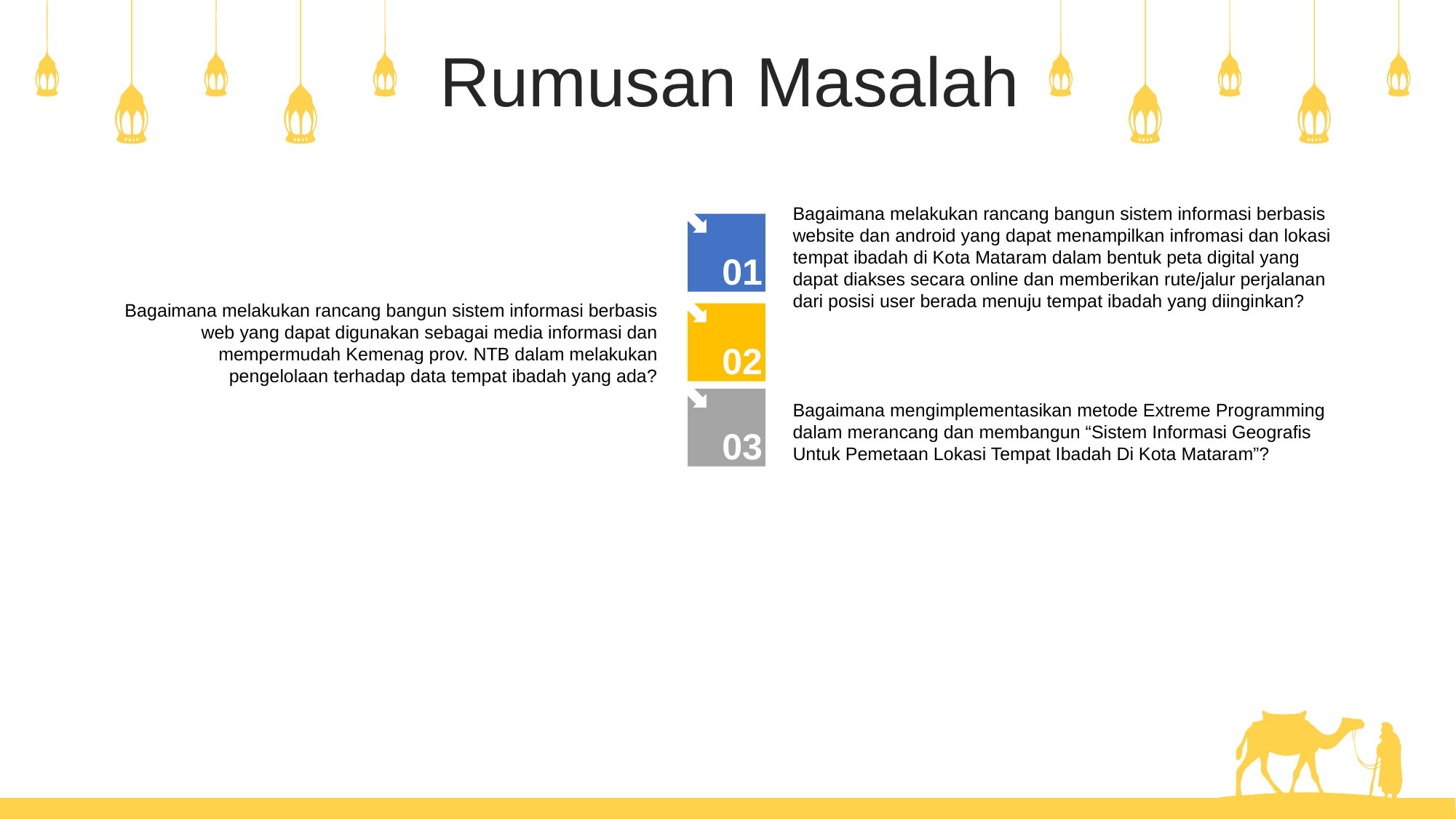

Rumusan Masalah
Bagaimana melakukan rancang bangun sistem informasi berbasis website dan android yang dapat menampilkan infromasi dan lokasi tempat ibadah di Kota Mataram dalam bentuk peta digital yang dapat diakses secara online dan memberikan rute/jalur perjalanan dari posisi user berada menuju tempat ibadah yang diinginkan?

01
Bagaimana melakukan rancang bangun sistem informasi berbasis web yang dapat digunakan sebagai media informasi dan mempermudah Kemenag prov. NTB dalam melakukan pengelolaan terhadap data tempat ibadah yang ada?

02

03
Bagaimana mengimplementasikan metode Extreme Programming dalam merancang dan membangun “Sistem Informasi Geografis Untuk Pemetaan Lokasi Tempat Ibadah Di Kota Mataram”?